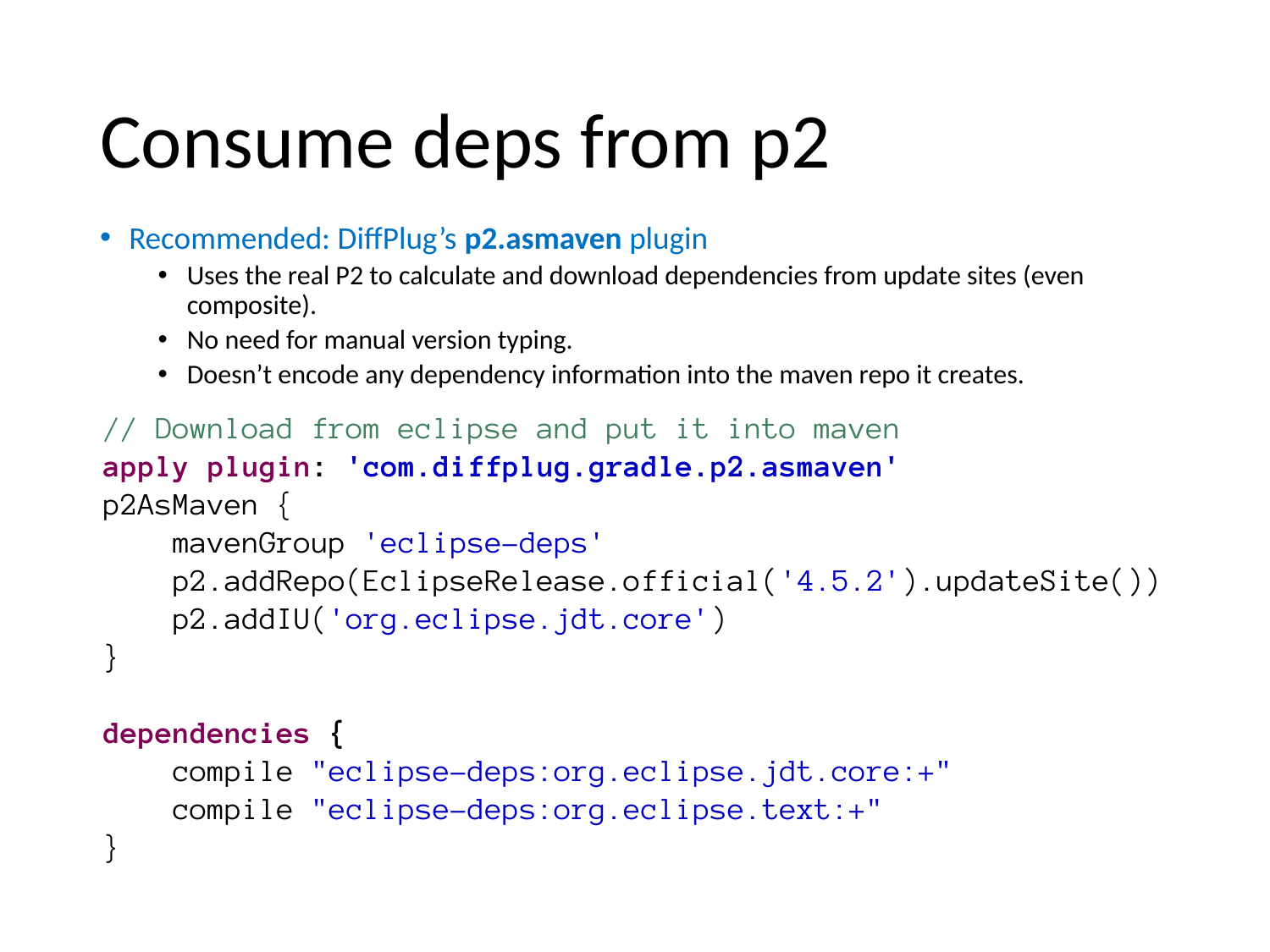

# Consume deps from p2
Recommended: DiffPlug’s p2.asmaven plugin
Uses the real P2 to calculate and download dependencies from update sites (even composite).
No need for manual version typing.
Doesn’t encode any dependency information into the maven repo it creates.
// Download from eclipse and put it into maven
apply plugin: 'com.diffplug.gradle.p2.asmaven'
p2AsMaven {
    mavenGroup 'eclipse-deps'
    p2.addRepo(EclipseRelease.official('4.5.2').updateSite())
    p2.addIU('org.eclipse.jdt.core')
}

dependencies {
    compile "eclipse-deps:org.eclipse.jdt.core:+"
    compile "eclipse-deps:org.eclipse.text:+"
}